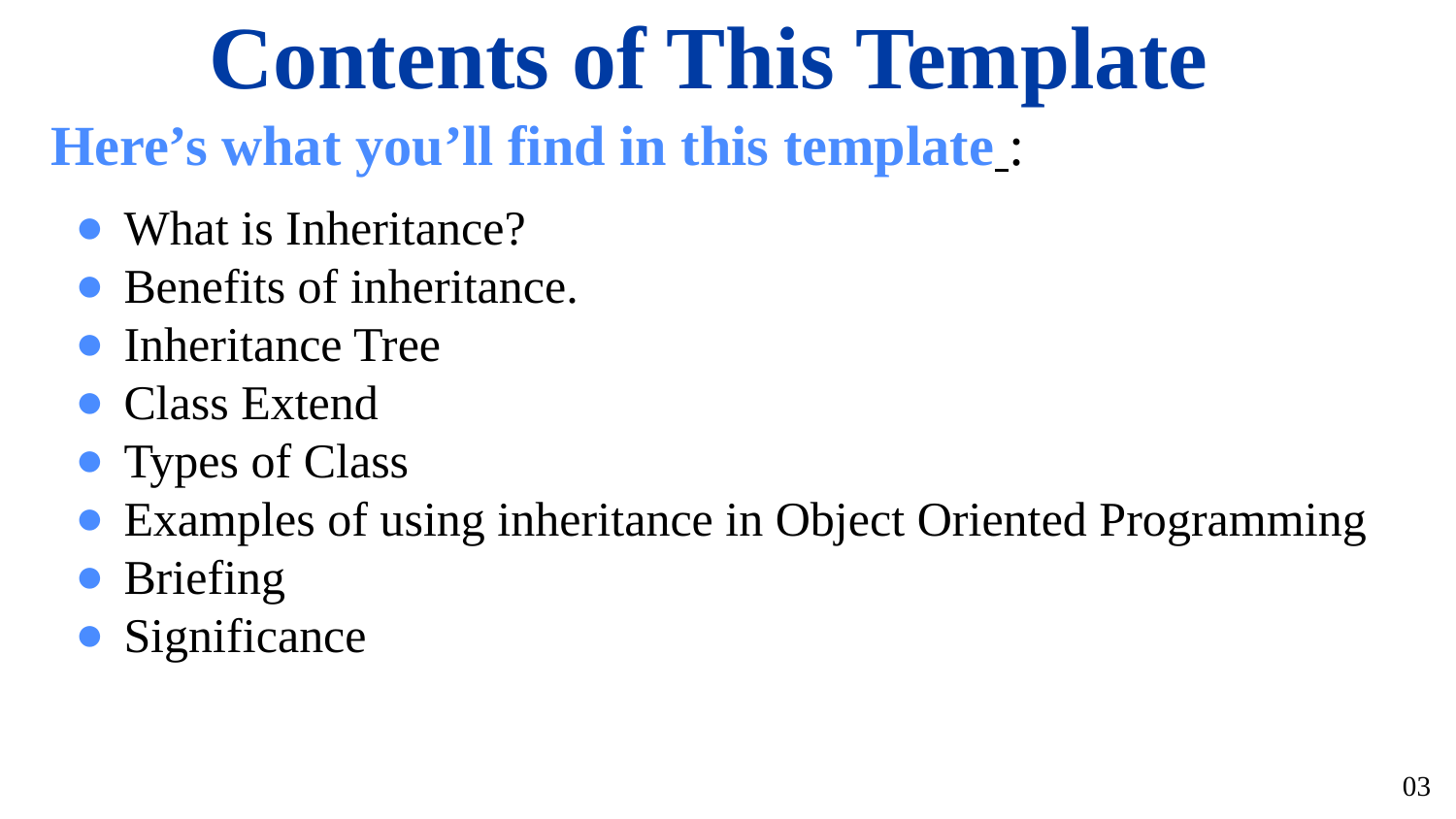

# Contents of This Template
Here’s what you’ll find in this template :
What is Inheritance?
Benefits of inheritance.
Inheritance Tree
Class Extend
Types of Class
Examples of using inheritance in Object Oriented Programming
Briefing
Significance

03